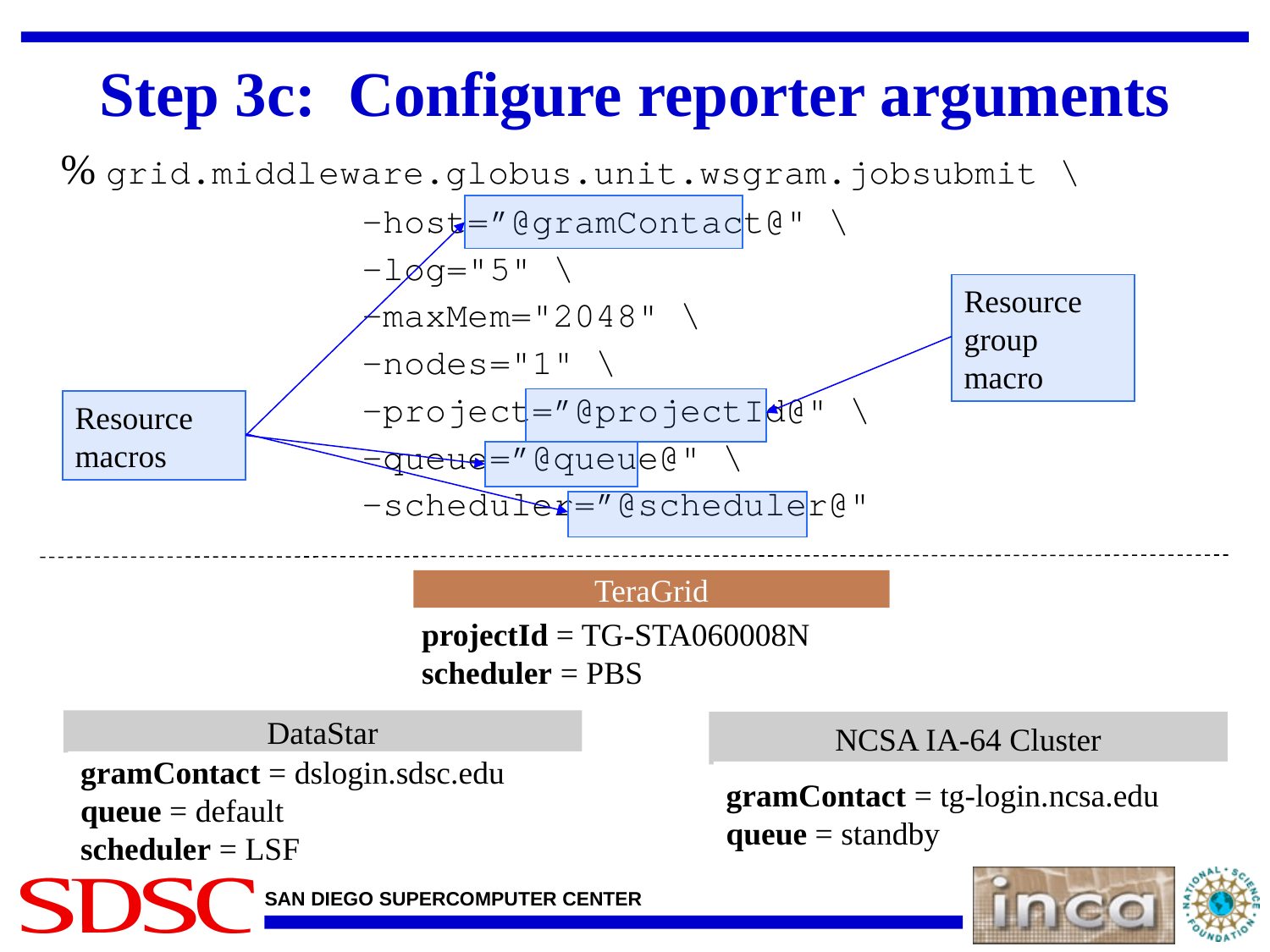

# Step 3c:  Configure reporter arguments
% grid.middleware.globus.unit.wsgram.jobsubmit \
			-host=”@gramContact@" \
			-log="5" \
			-maxMem="2048" \
			-nodes="1" \
			-project=”@projectId@" \
			-queue=”@queue@" \
			-scheduler=”@scheduler@"

Resource group macro

Resource macros

TeraGrid
projectId = TG-STA060008N
scheduler = PBS
DataStar
NCSA IA-64 Cluster
gramContact = dslogin.sdsc.edu
queue = default
scheduler = LSF
gramContact = tg-login.ncsa.edu
queue = standby